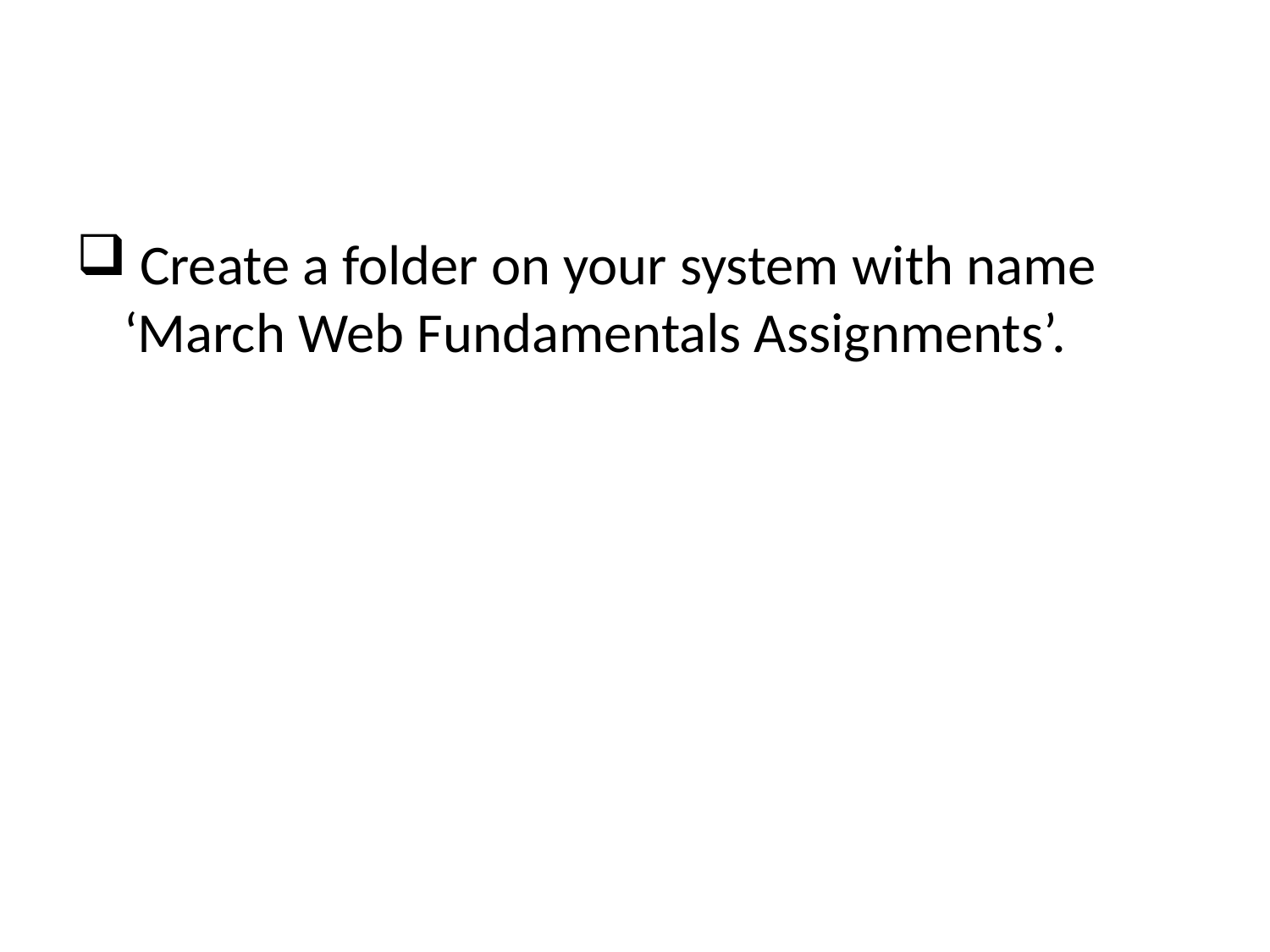

#
 Create a folder on your system with name ‘March Web Fundamentals Assignments’.